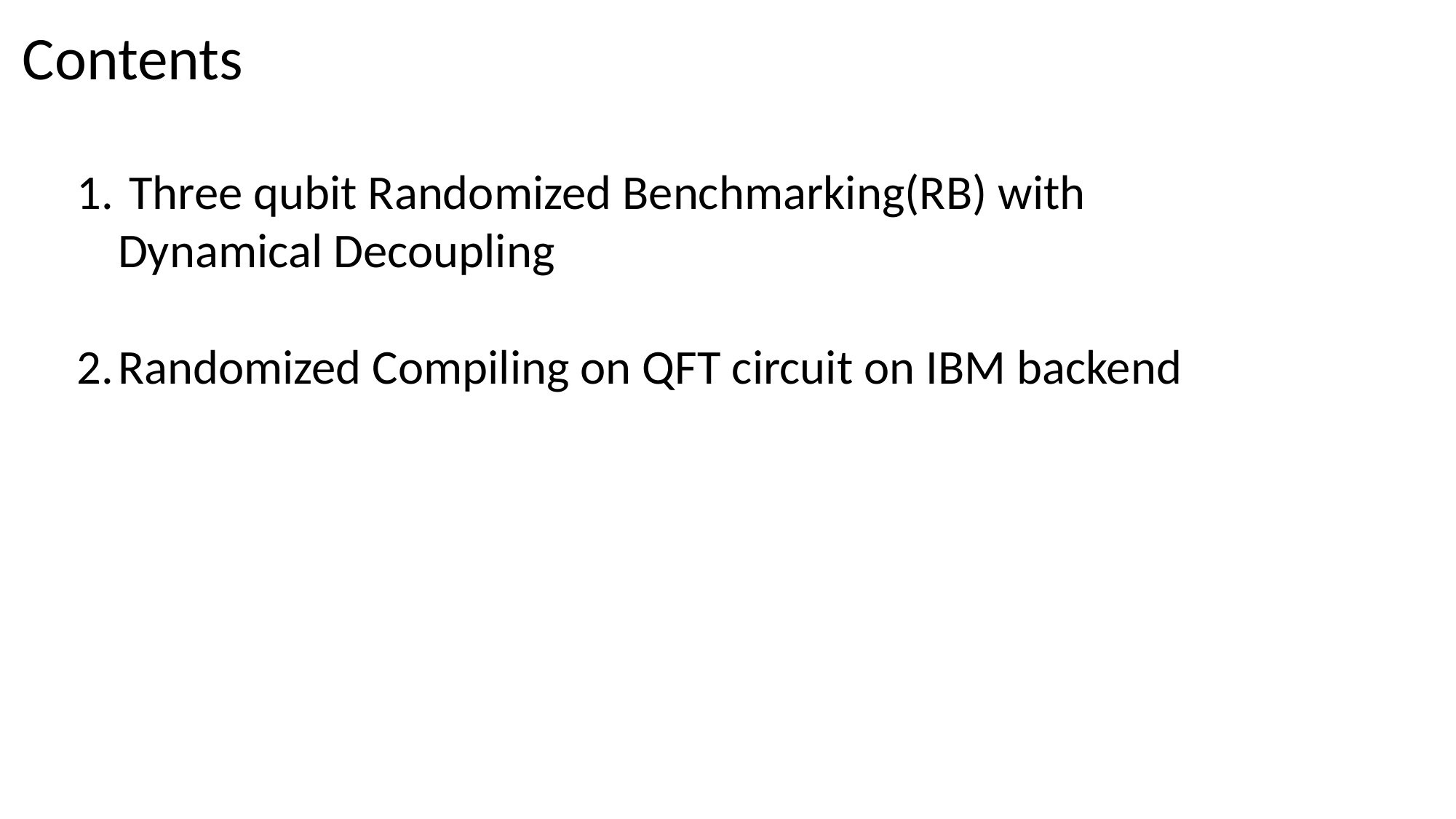

Contents
 Three qubit Randomized Benchmarking(RB) with Dynamical Decoupling

Randomized Compiling on QFT circuit on IBM backend